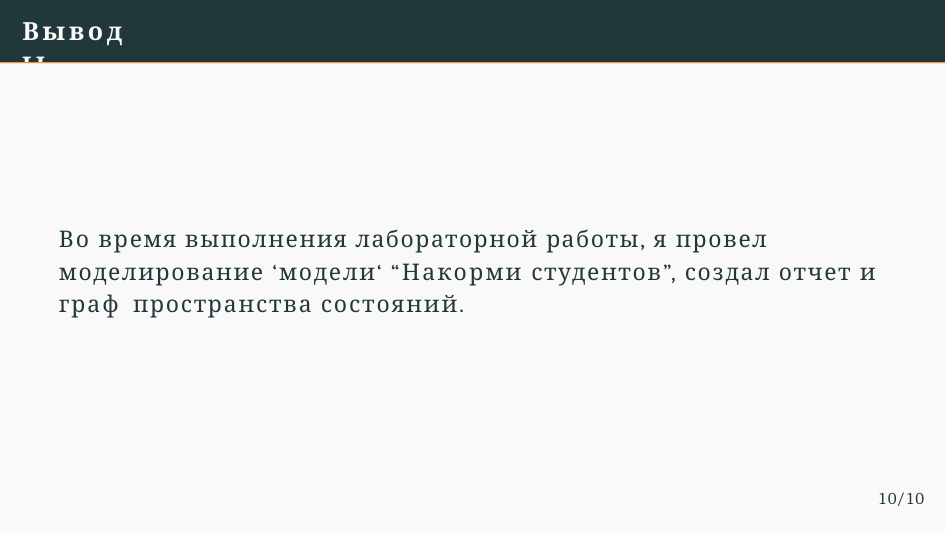

# Выводы

Во время выполнения лабораторной работы, я провел  моделирование ‘модели‘ “Накорми студентов”, создал отчет и граф  пространства состояний.
10/10